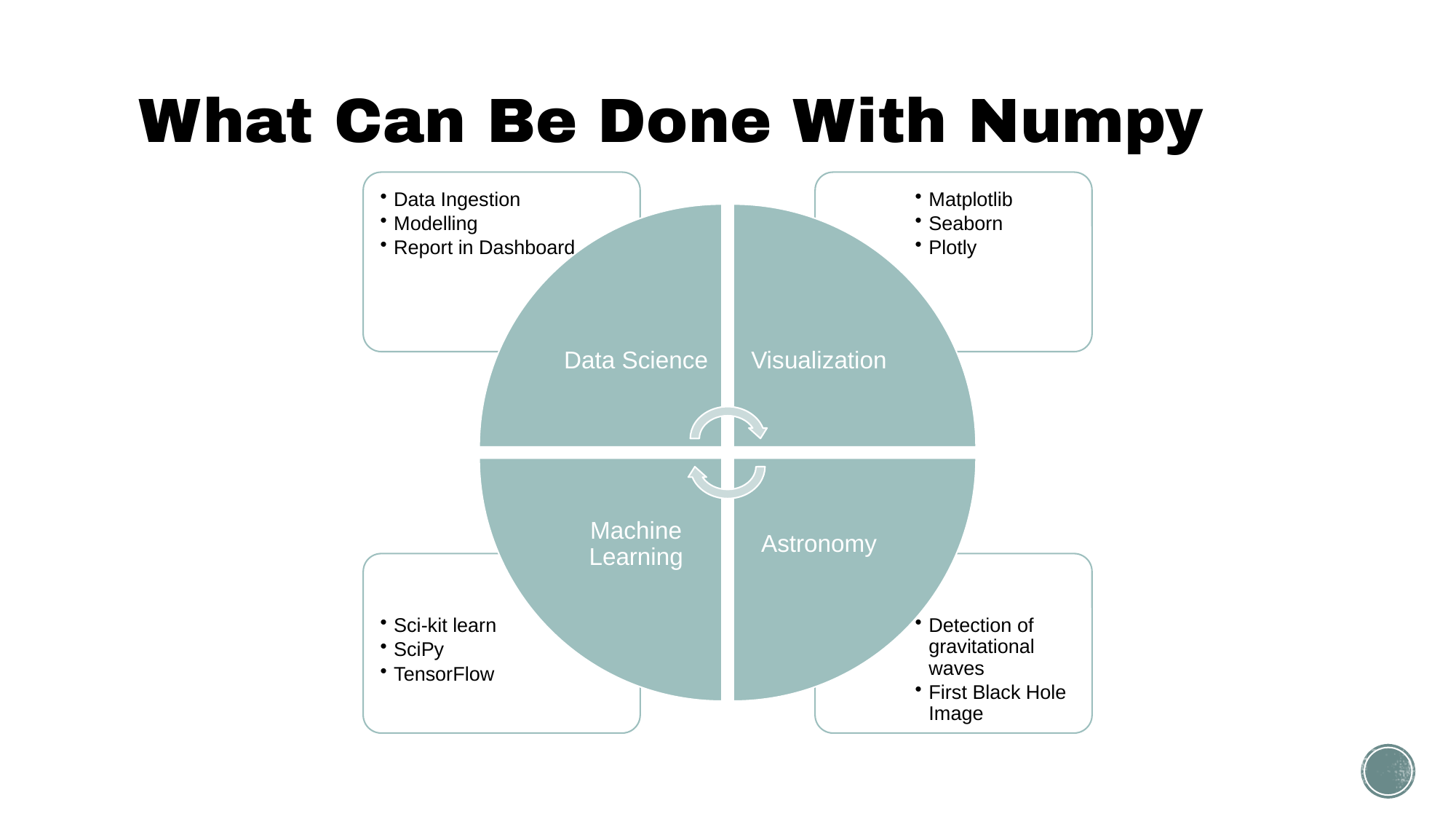

# What Can Be Done With Numpy
Detection of gravitational waves
First Black Hole Image
Sci-kit learn
SciPy
TensorFlow
Matplotlib
Seaborn
Plotly
Data Ingestion
Modelling
Report in Dashboard
Data Science
Visualization
Astronomy
Machine Learning